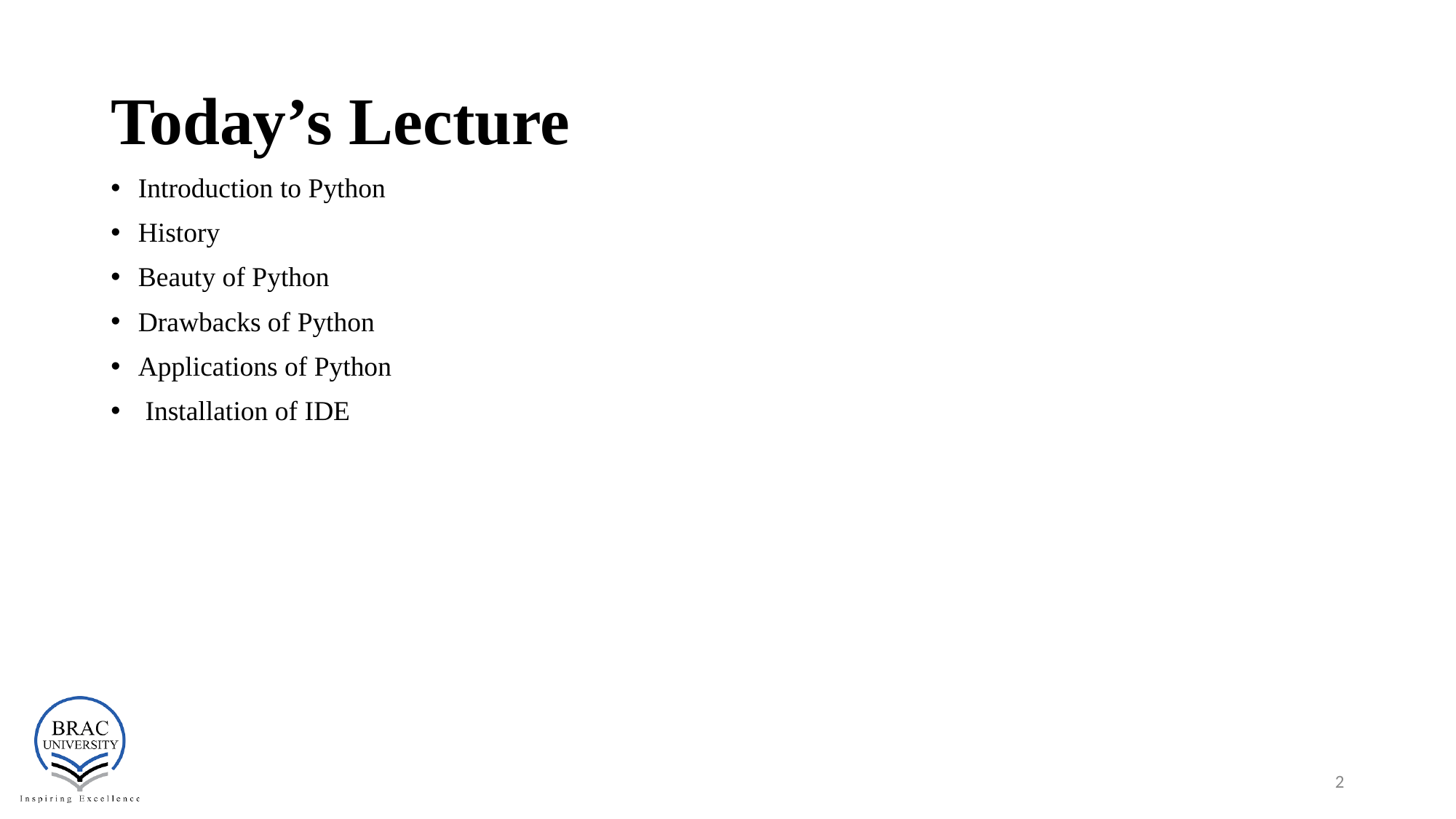

# Today’s Lecture
Introduction to Python
History
Beauty of Python
Drawbacks of Python
Applications of Python
 Installation of IDE

2